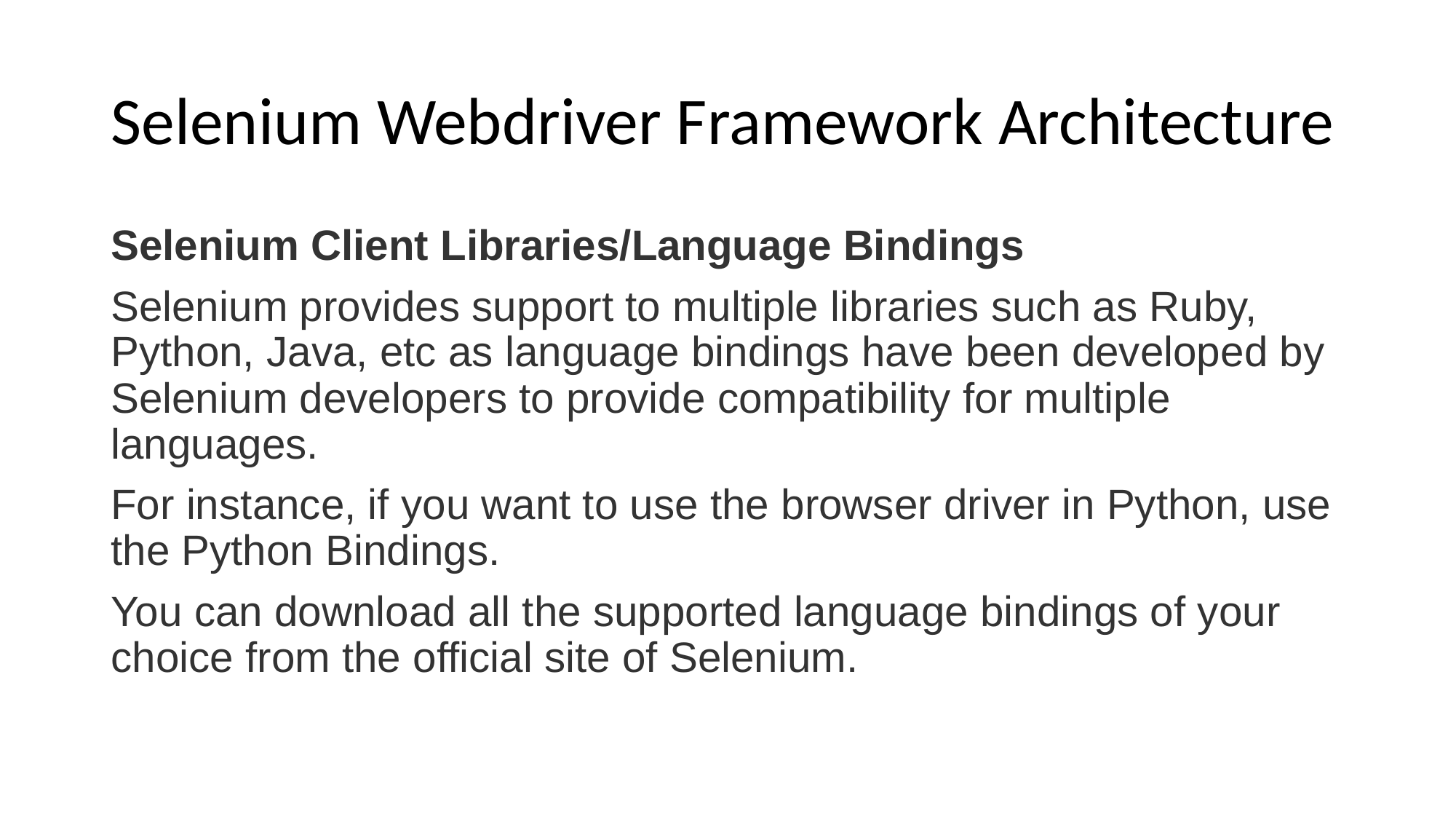

# Selenium Webdriver Framework Architecture
Selenium Client Libraries/Language Bindings
Selenium provides support to multiple libraries such as Ruby, Python, Java, etc as language bindings have been developed by Selenium developers to provide compatibility for multiple languages.
For instance, if you want to use the browser driver in Python, use the Python Bindings.
You can download all the supported language bindings of your choice from the official site of Selenium.